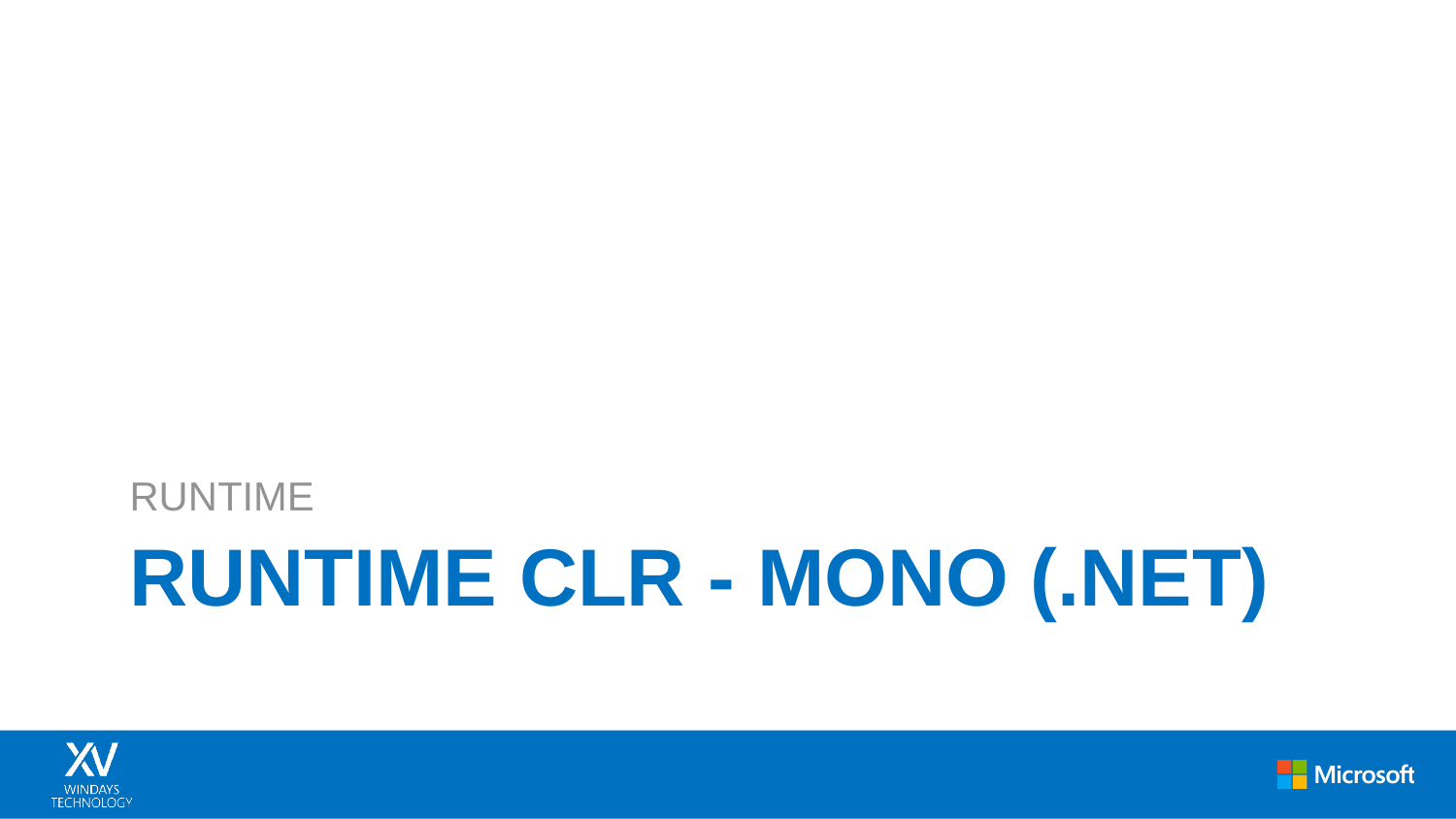

RUNTIME
# Runtime CLR - mono (.net)